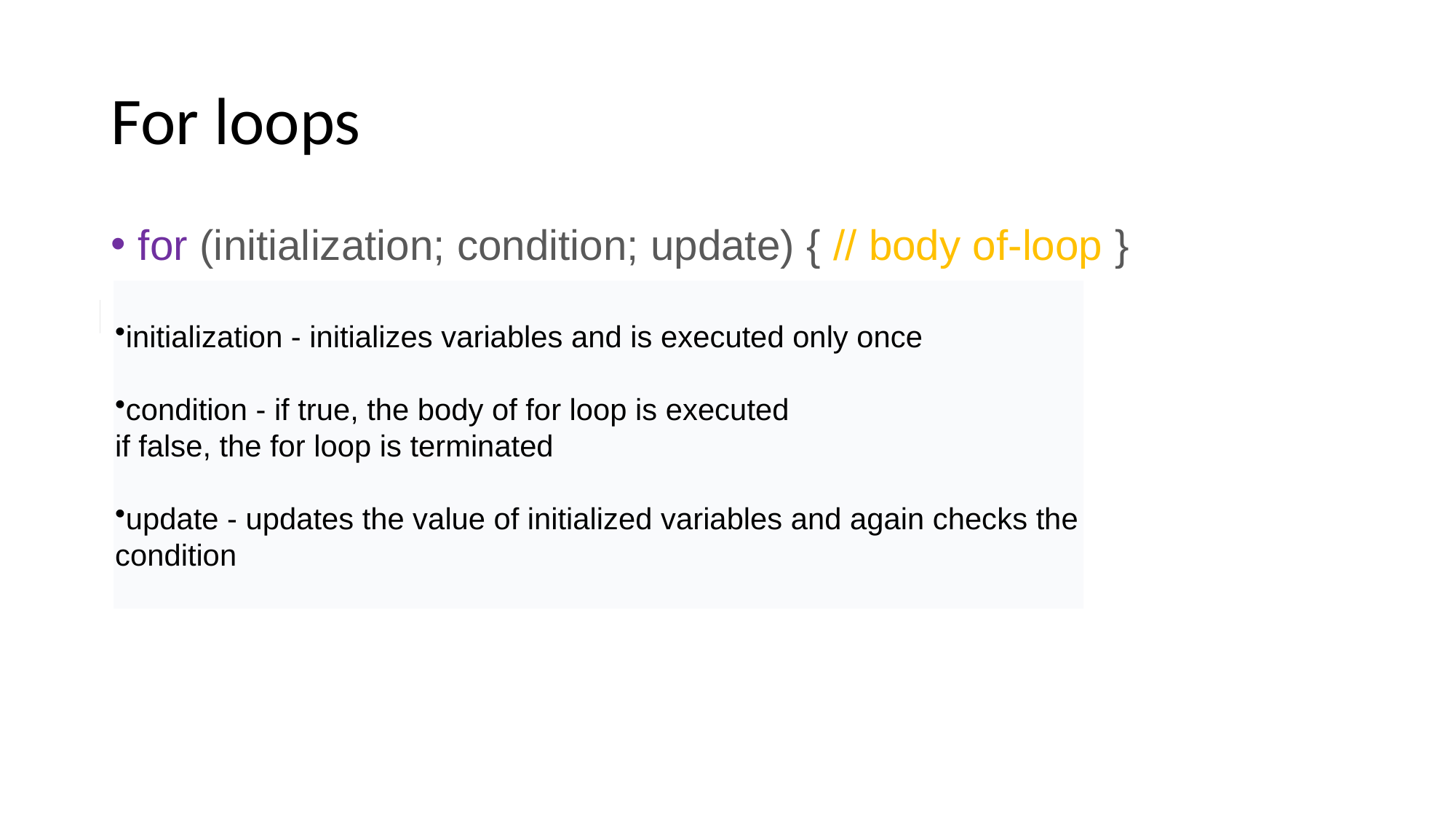

# For loops
for (initialization; condition; update) { // body of-loop }

initialization - initializes variables and is executed only once

condition - if true, the body of for loop is executed
if false, the for loop is terminated

update - updates the value of initialized variables and again checks the condition